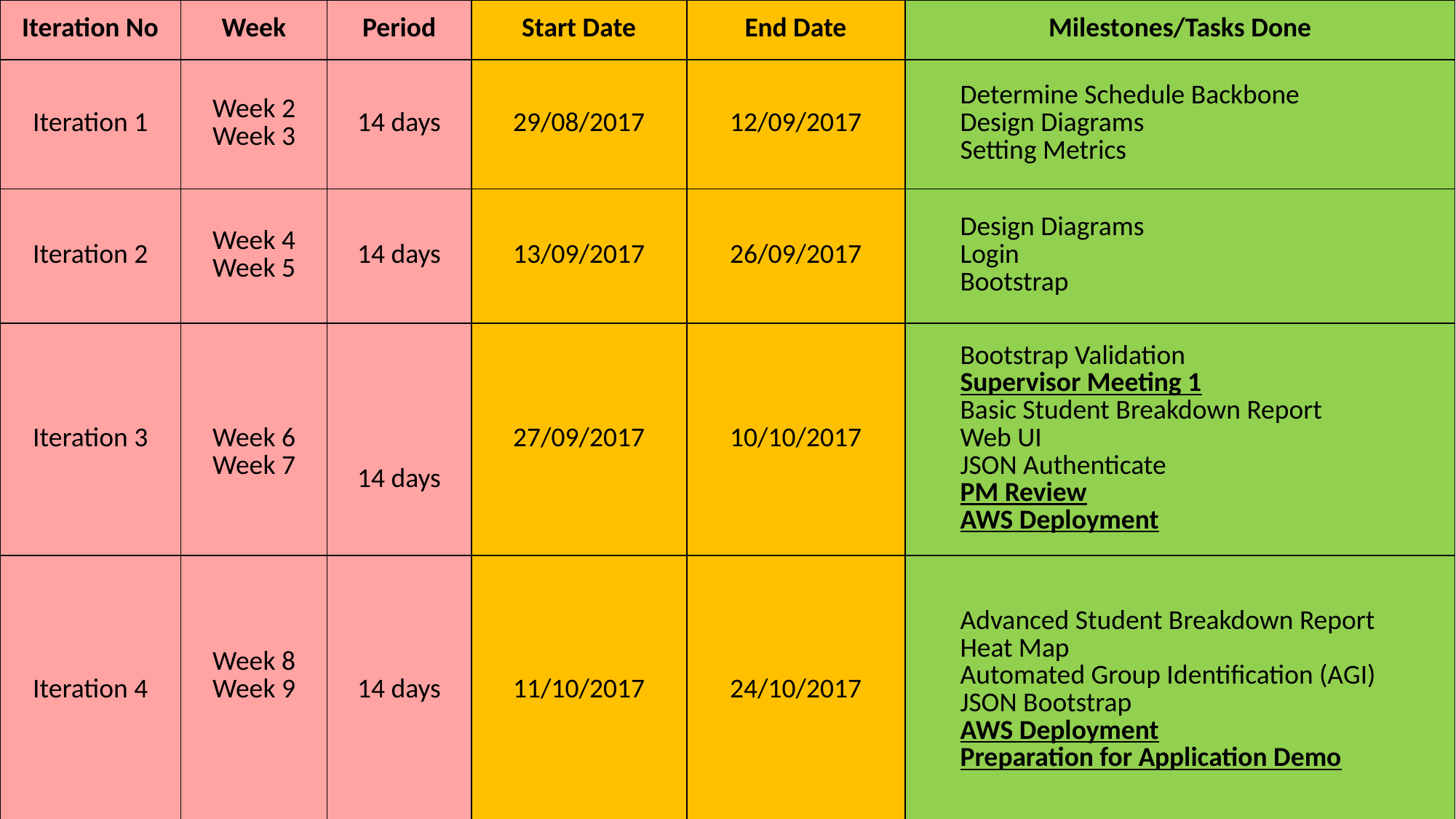

| Iteration No | Week | Period | Start Date | End Date | Milestones/Tasks Done |
| --- | --- | --- | --- | --- | --- |
| Iteration 1 | Week 2 Week 3 | 14 days | 29/08/2017 | 12/09/2017 | Determine Schedule Backbone Design Diagrams Setting Metrics |
| Iteration 2 | Week 4 Week 5 | 14 days | 13/09/2017 | 26/09/2017 | Design Diagrams Login Bootstrap |
| Iteration 3 | Week 6 Week 7 | 14 days | 27/09/2017 | 10/10/2017 | Bootstrap Validation Supervisor Meeting 1 Basic Student Breakdown Report Web UI JSON Authenticate PM Review AWS Deployment |
| Iteration 4 | Week 8 Week 9 | 14 days | 11/10/2017 | 24/10/2017 | Advanced Student Breakdown Report Heat Map Automated Group Identification (AGI) JSON Bootstrap AWS Deployment Preparation for Application Demo |